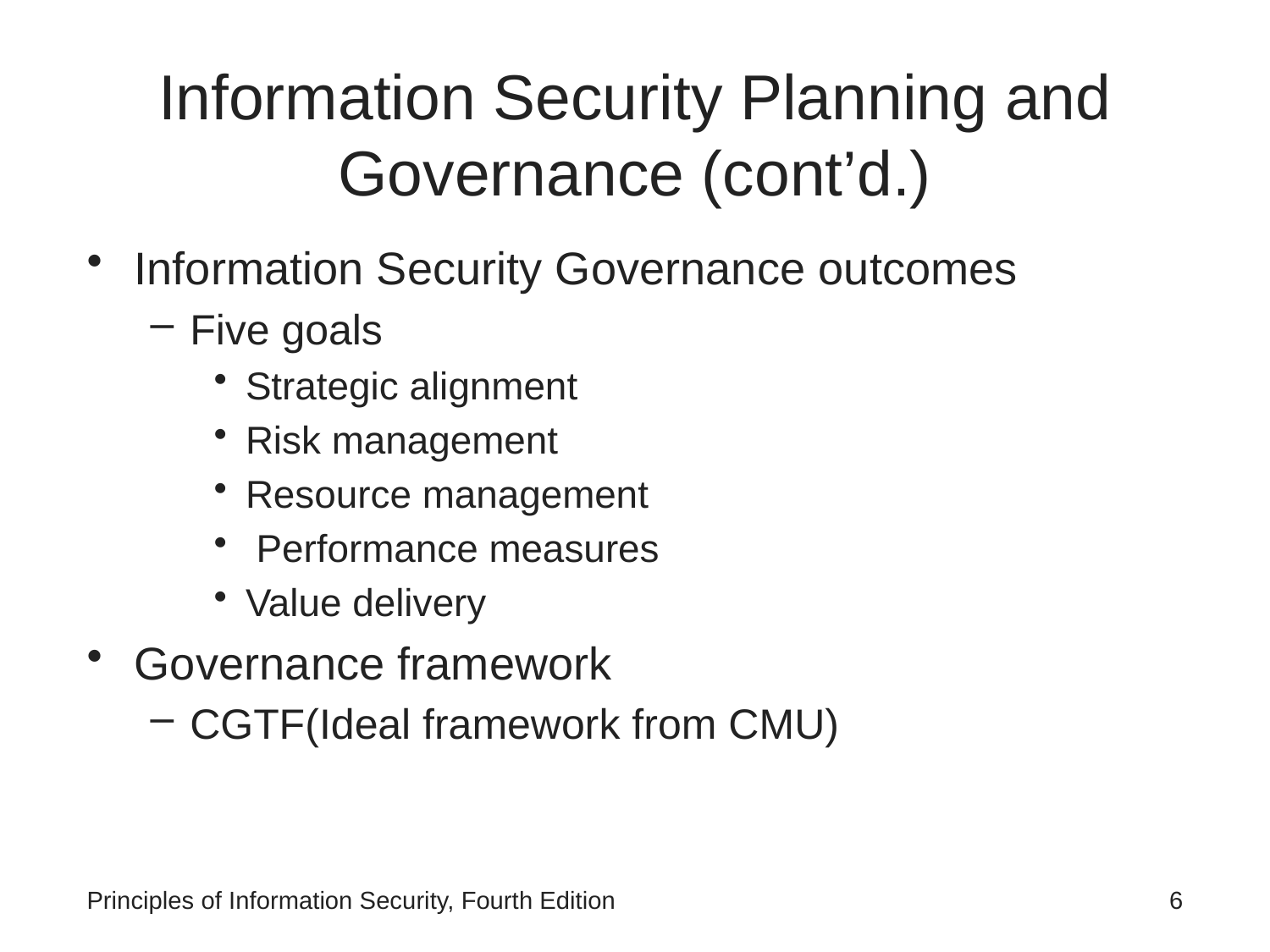

# Information Security Planning and Governance (cont’d.)
Information Security Governance outcomes
Five goals
Strategic alignment
Risk management
Resource management
 Performance measures
Value delivery
Governance framework
CGTF(Ideal framework from CMU)
Principles of Information Security, Fourth Edition
6